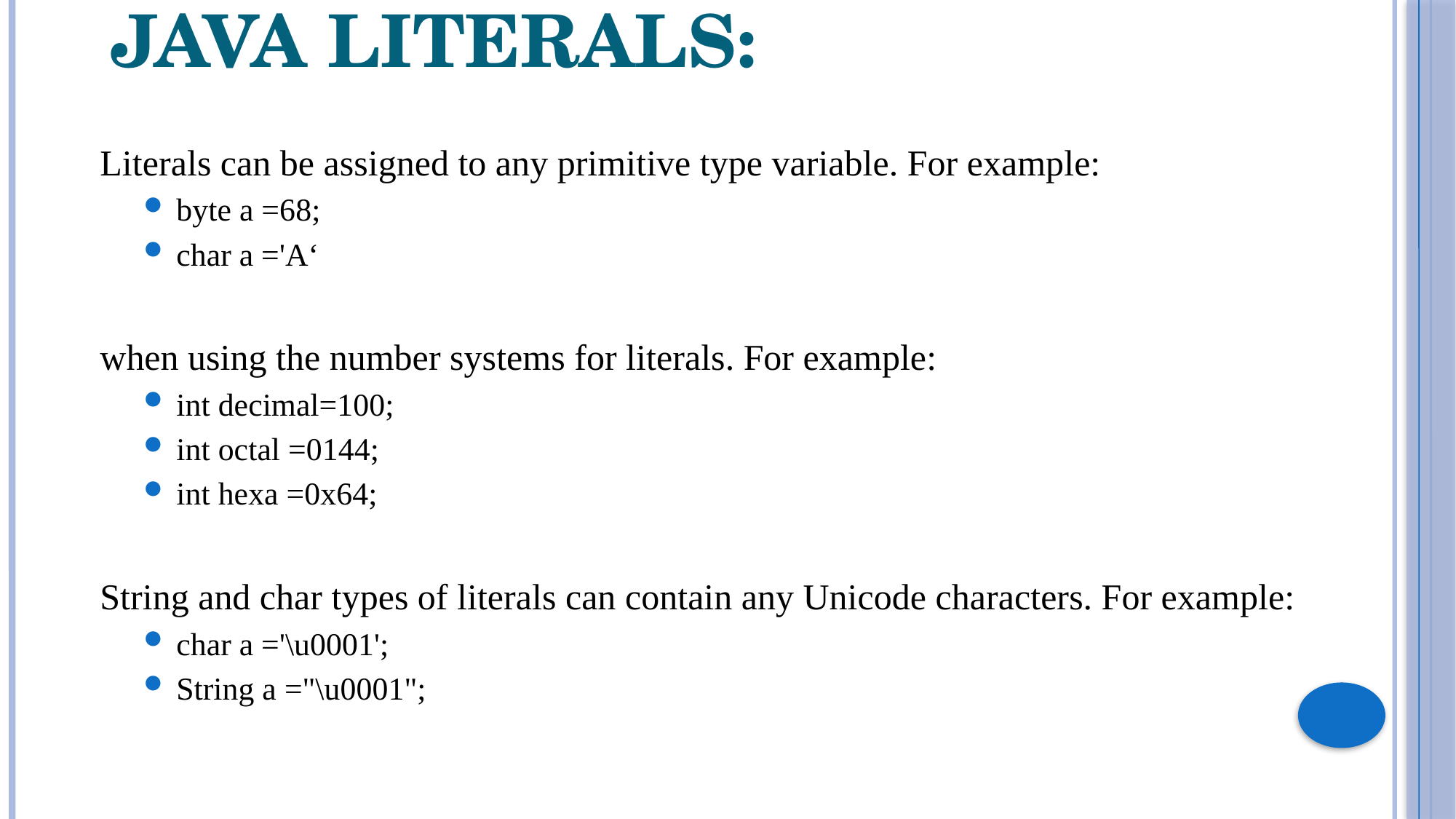

# Java Literals:
Literals can be assigned to any primitive type variable. For example:
byte a =68;
char a ='A‘

when using the number systems for literals. For example:
int decimal=100;
int octal =0144;
int hexa =0x64;

String and char types of literals can contain any Unicode characters. For example:
char a ='\u0001';
String a ="\u0001";